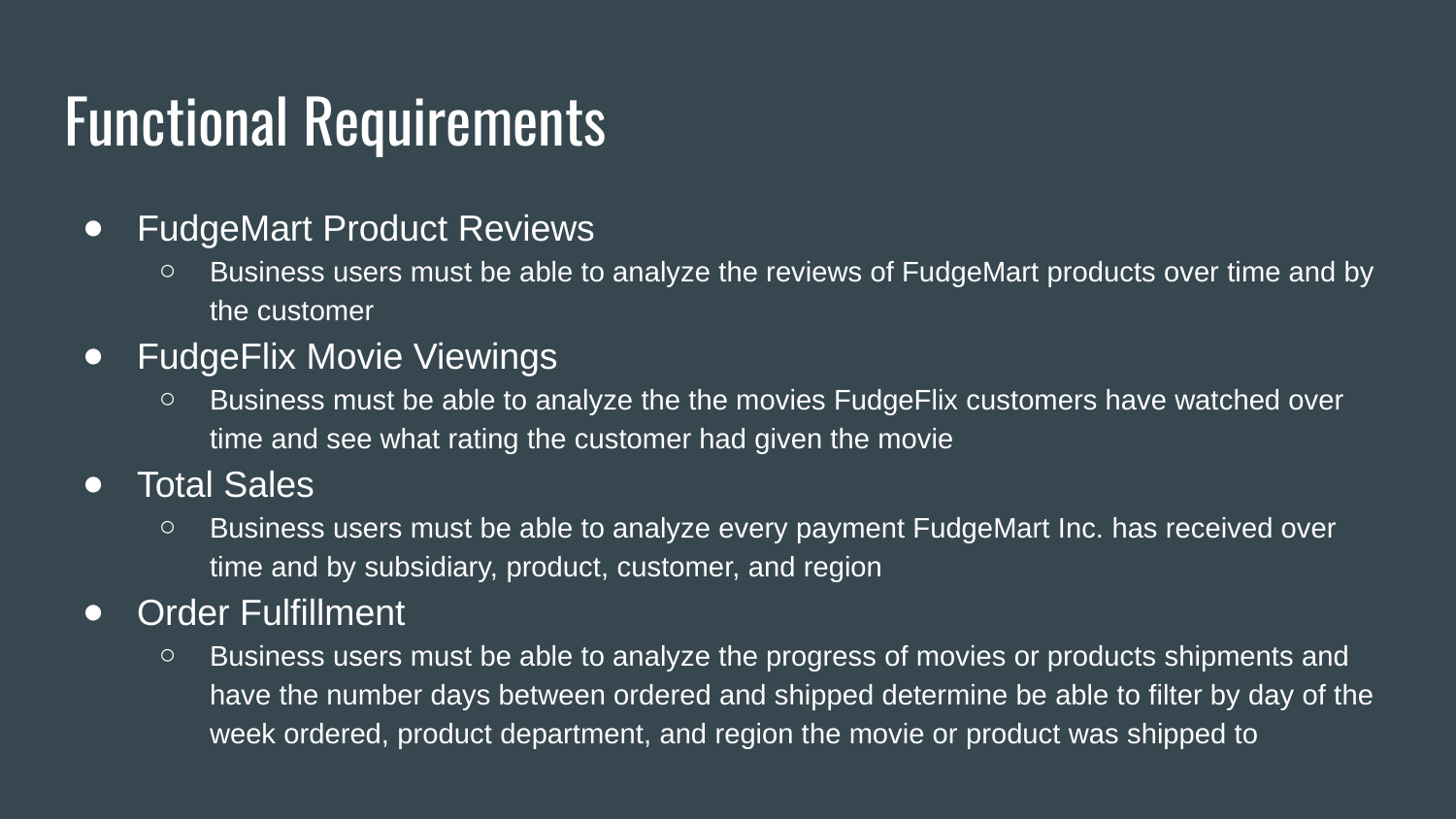

# Functional Requirements
FudgeMart Product Reviews
Business users must be able to analyze the reviews of FudgeMart products over time and by the customer
FudgeFlix Movie Viewings
Business must be able to analyze the the movies FudgeFlix customers have watched over time and see what rating the customer had given the movie
Total Sales
Business users must be able to analyze every payment FudgeMart Inc. has received over time and by subsidiary, product, customer, and region
Order Fulfillment
Business users must be able to analyze the progress of movies or products shipments and have the number days between ordered and shipped determine be able to filter by day of the week ordered, product department, and region the movie or product was shipped to